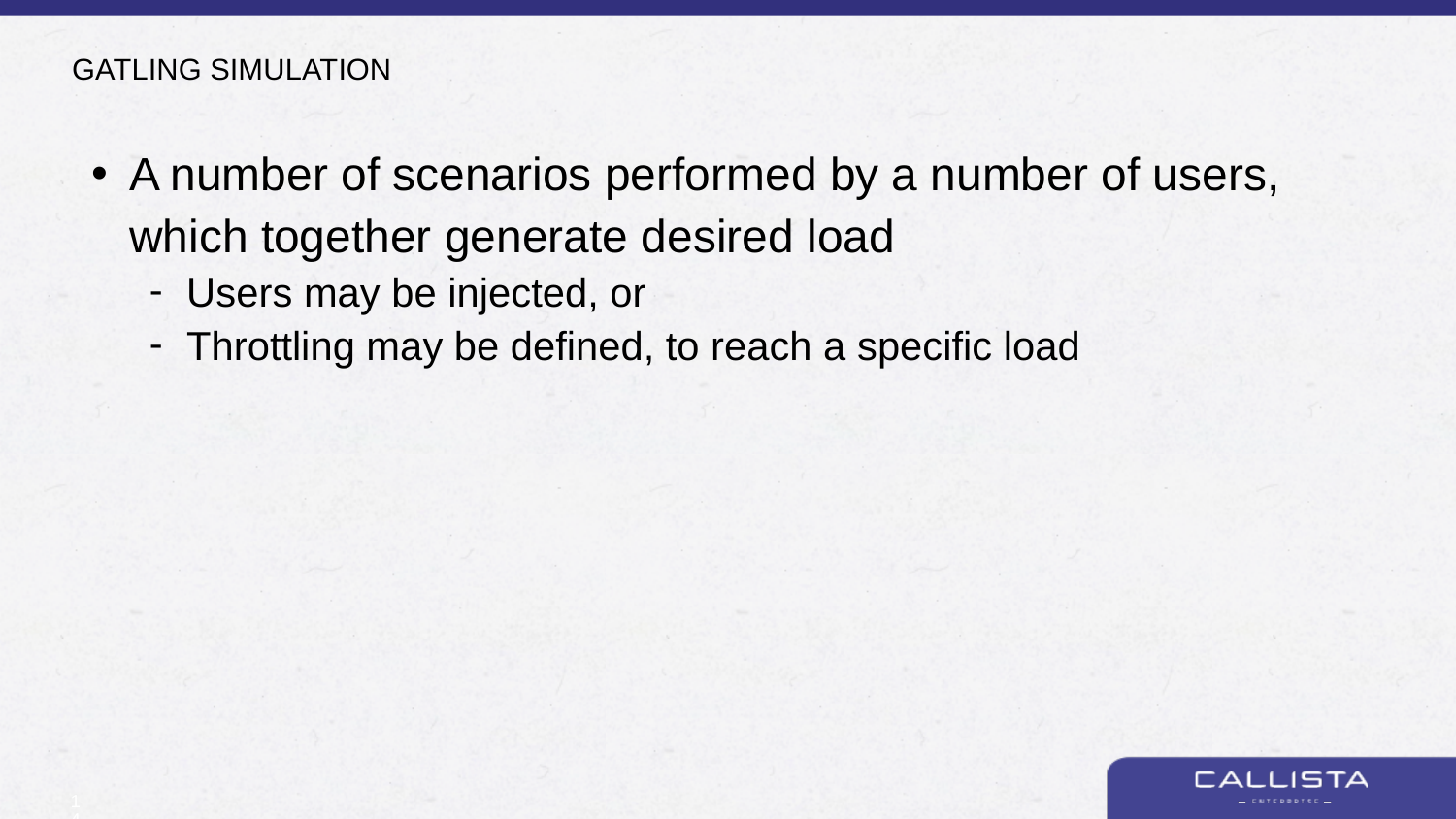

# Gatling Simulation
A number of scenarios performed by a number of users, which together generate desired load
Users may be injected, or
Throttling may be defined, to reach a specific load
14